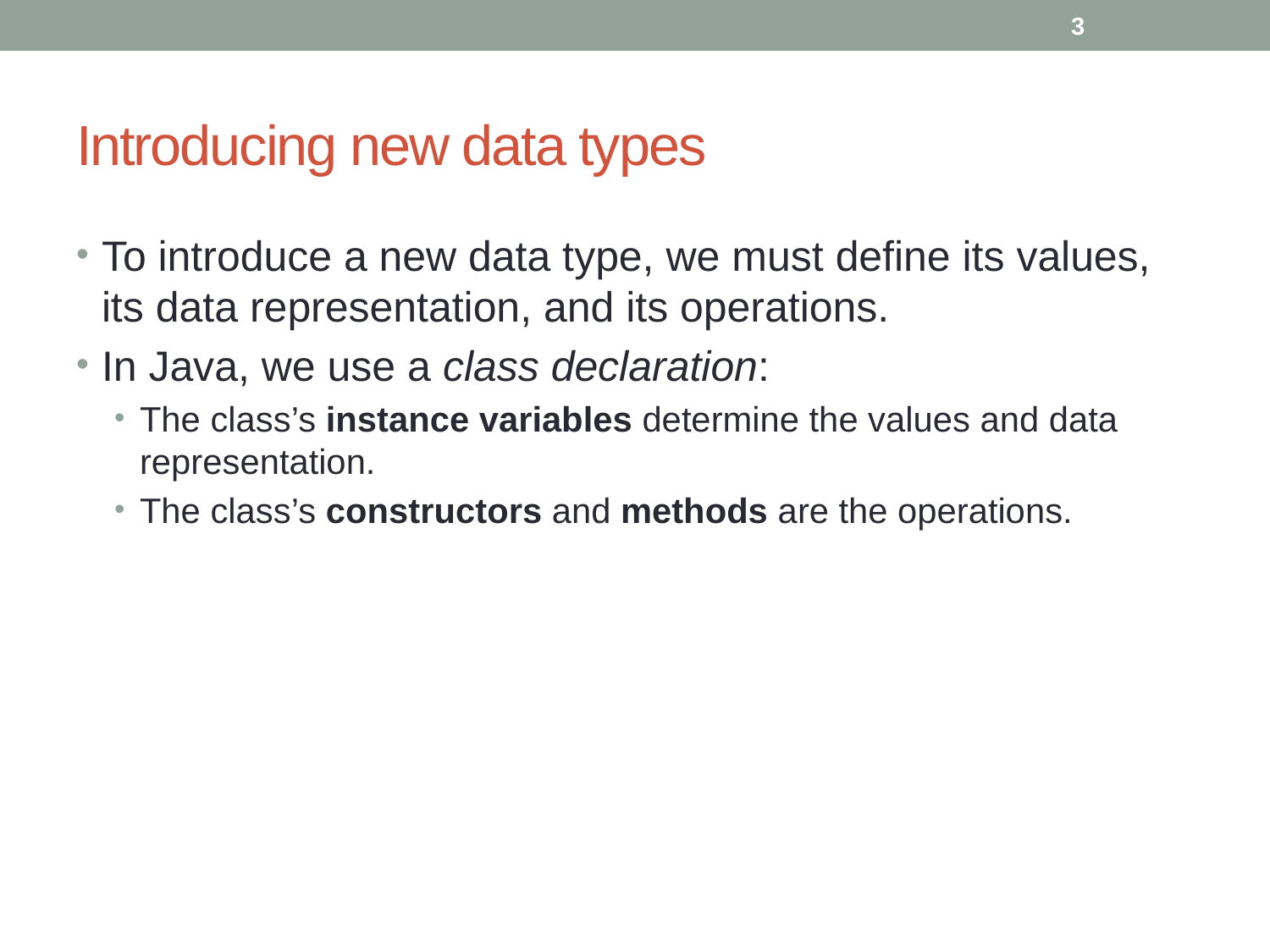

3
# Introducing new data types
To introduce a new data type, we must define its values, its data representation, and its operations.
In Java, we use a class declaration:
The class’s instance variables determine the values and data representation.
The class’s constructors and methods are the operations.